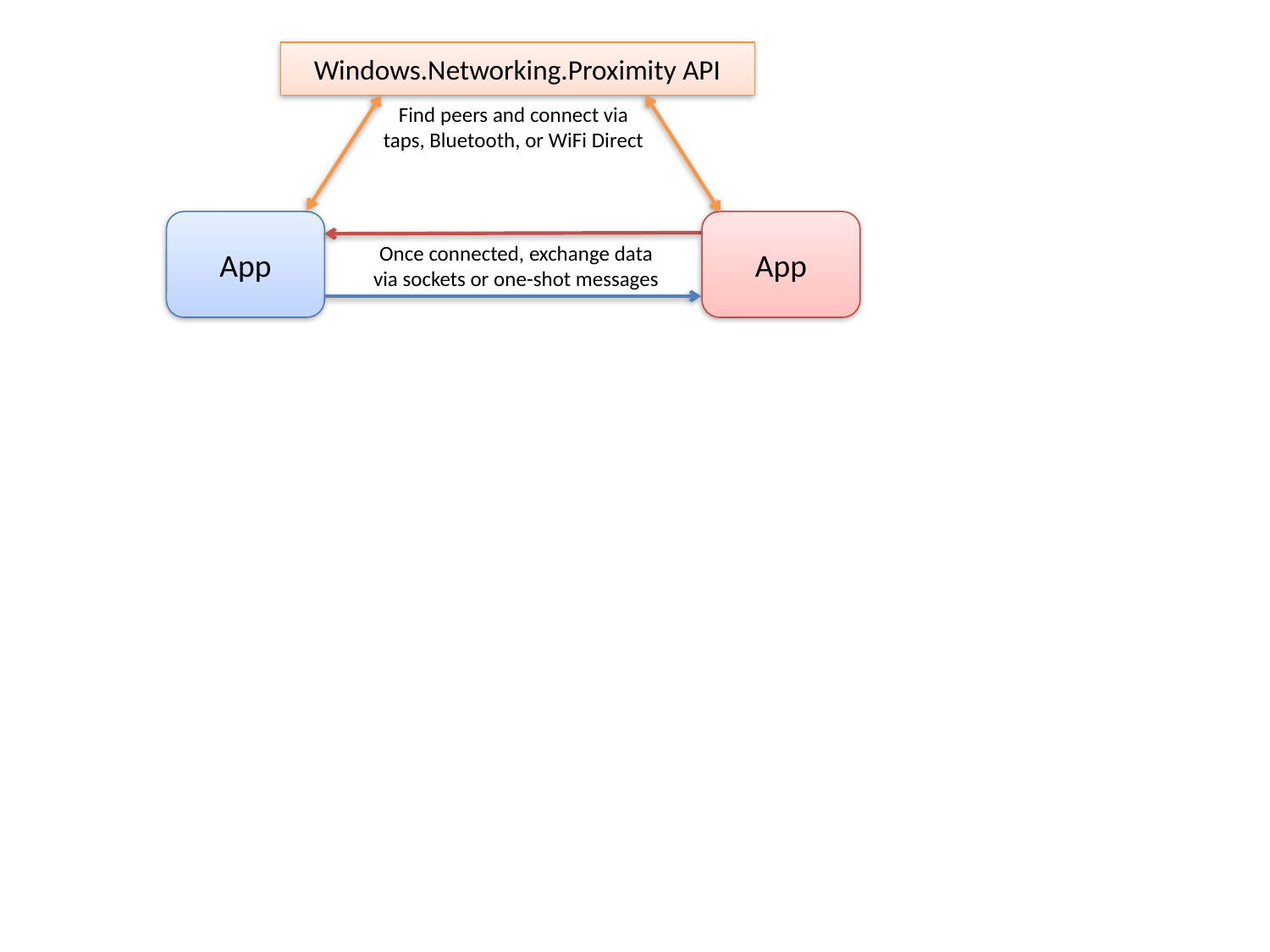

Windows.Networking.Proximity API
Find peers and connect via
taps, Bluetooth, or WiFi Direct
App
App
Once connected, exchange data
via sockets or one-shot messages